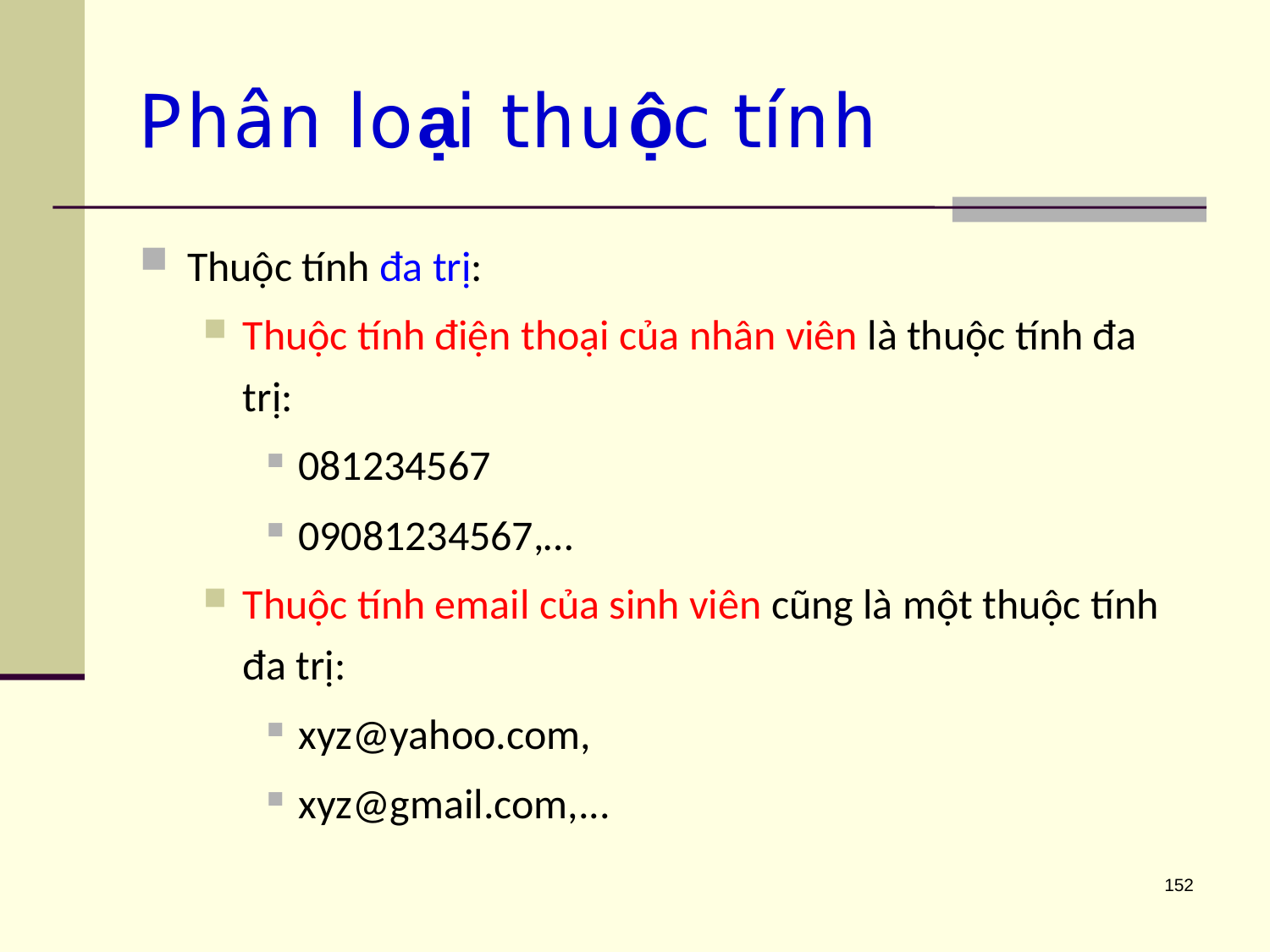

# Phân loại thuộc tính
Thuộc tính đa trị:
Thuộc tính điện thoại của nhân viên là thuộc tính đa trị:
081234567
09081234567,…
Thuộc tính email của sinh viên cũng là một thuộc tính đa trị:
xyz@yahoo.com,
xyz@gmail.com,...
152